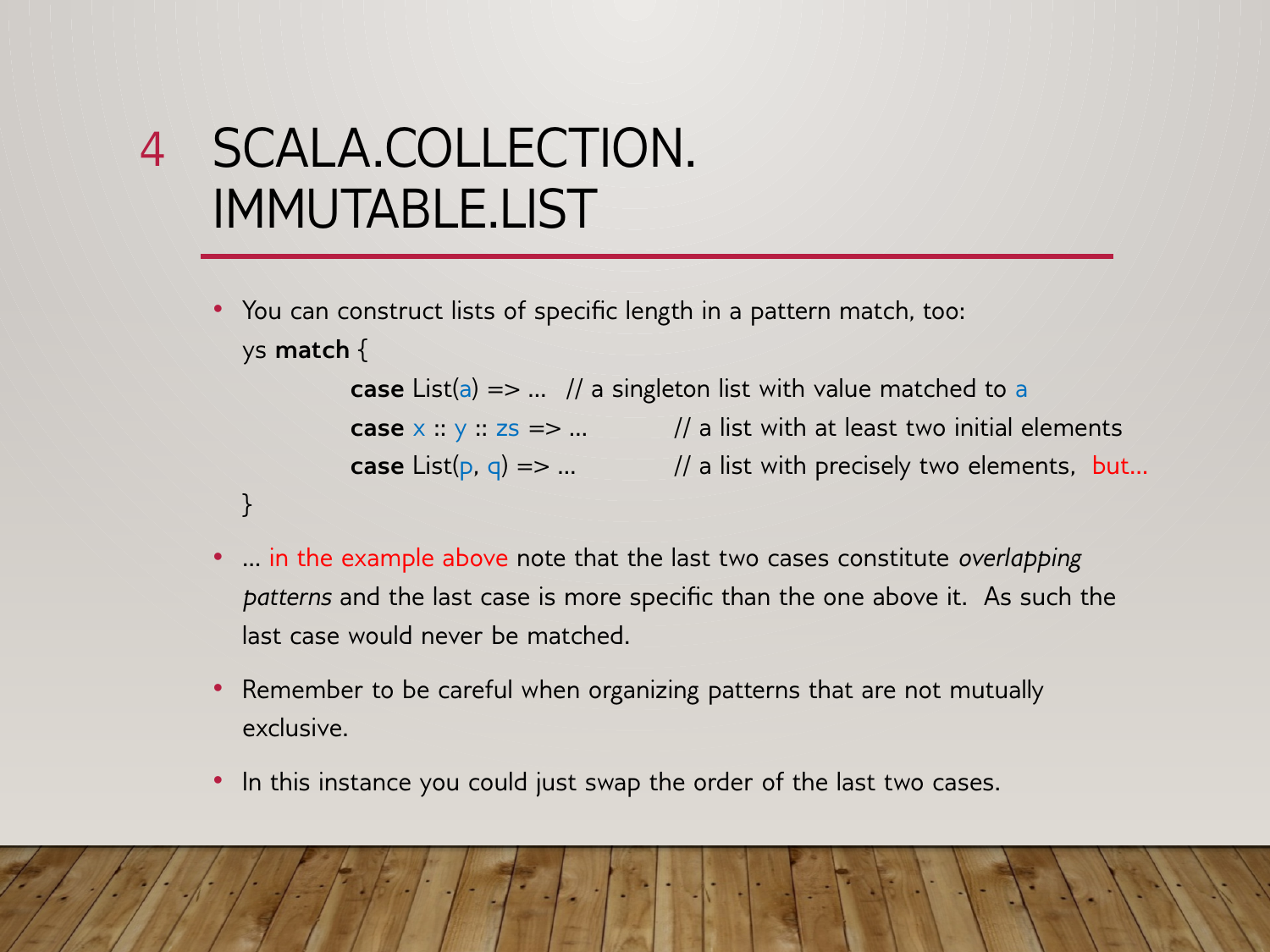

4
# Scala.collection. immutable.list
You can construct lists of specific length in a pattern match, too:
ys match {
	case List(a) => …	// a singleton list with value matched to a
	case x :: y :: zs => …	// a list with at least two initial elements
	case List(p, q) => …	// a list with precisely two elements,  but…
}
… in the example above note that the last two cases constitute overlapping patterns and the last case is more specific than the one above it.  As such the last case would never be matched.
Remember to be careful when organizing patterns that are not mutually exclusive.
In this instance you could just swap the order of the last two cases.